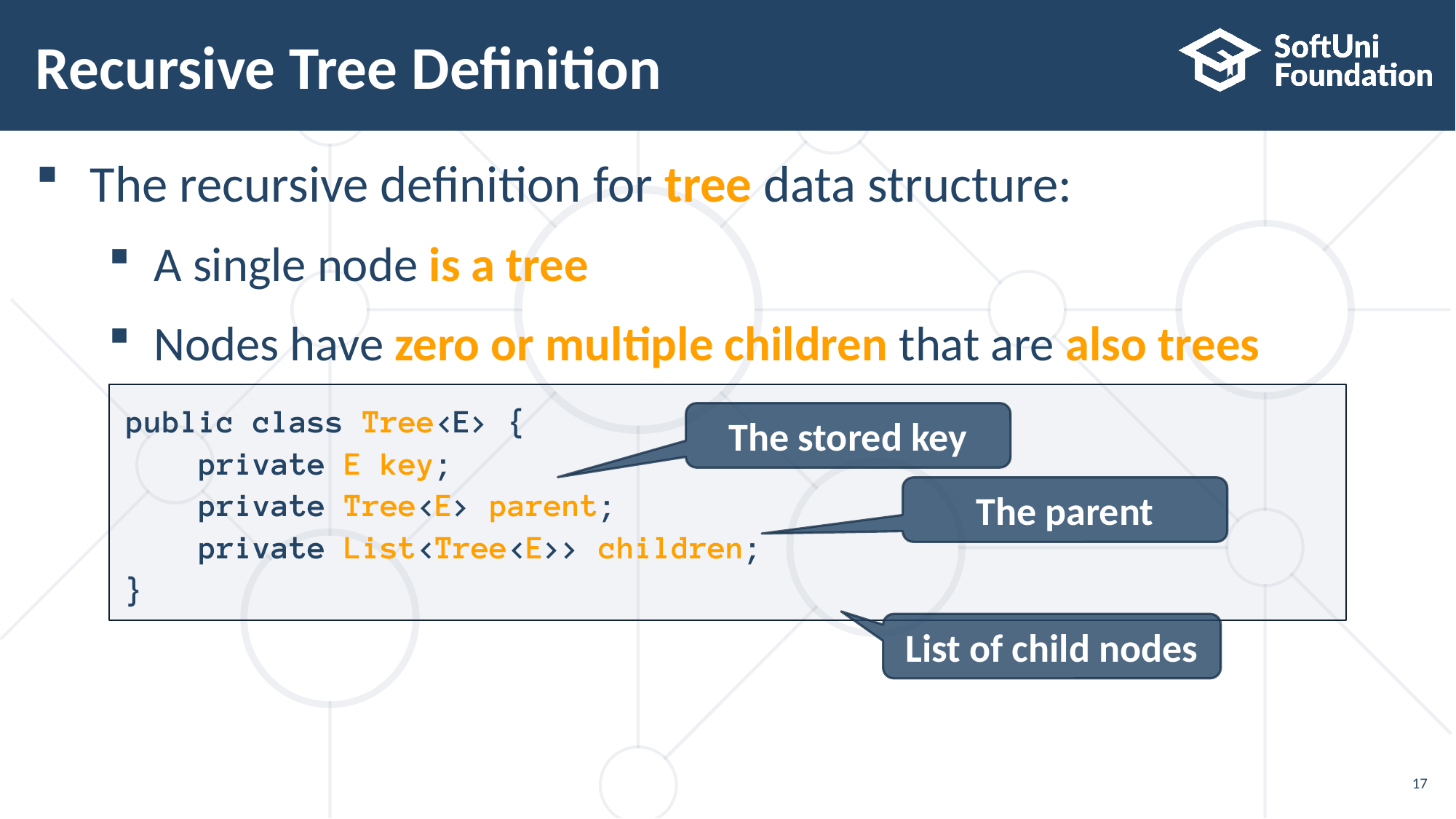

# Recursive Tree Definition
The recursive definition for tree data structure:
A single node is a tree
Nodes have zero or multiple children that are also trees
public class Tree<E> {
    private E key;
    private Tree<E> parent;
    private List<Tree<E>> children;
}
The stored key
The parent
List of child nodes
17